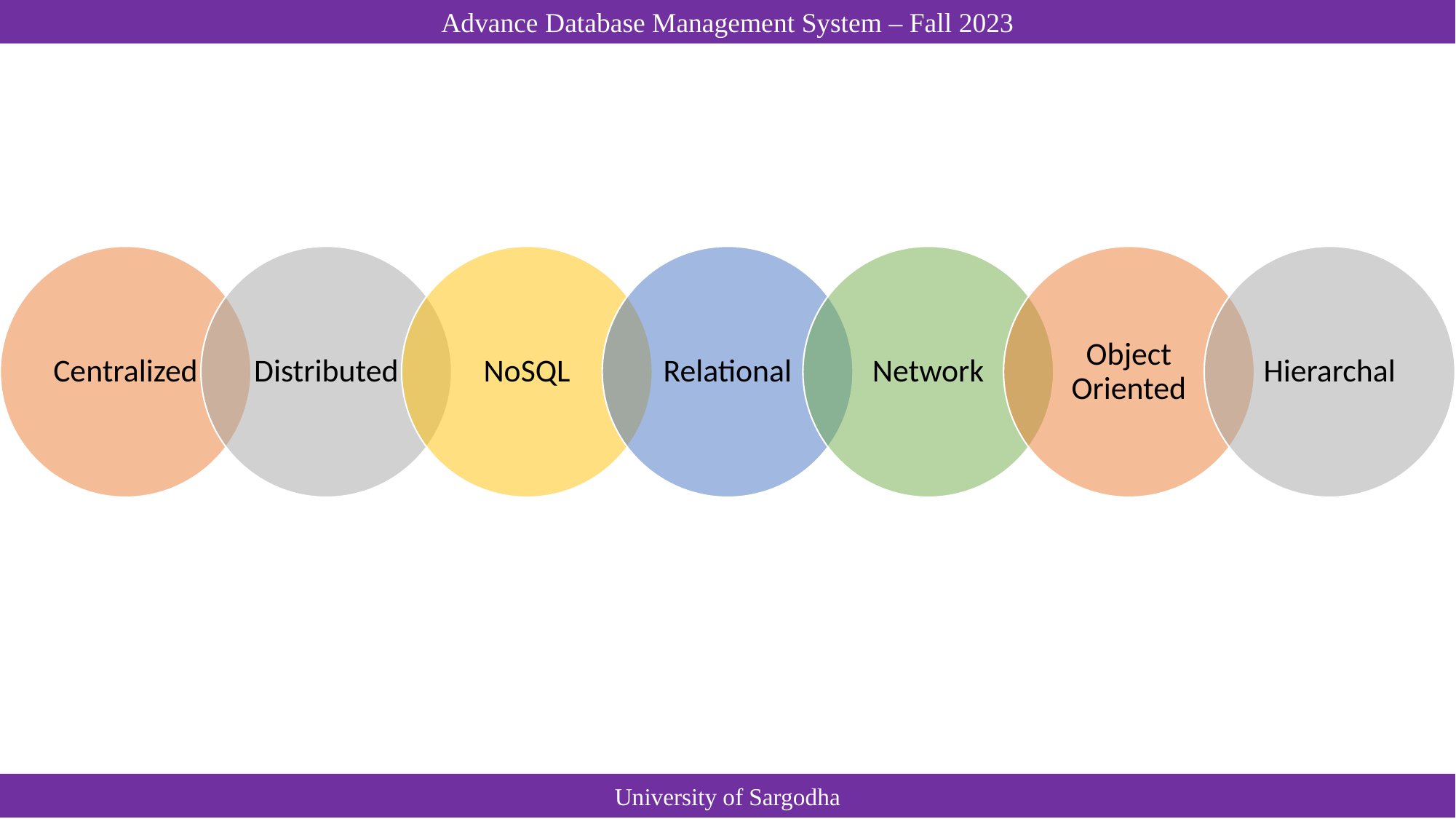

Centralized
Distributed
NoSQL
Relational
Network
Object Oriented
Hierarchal
University of Sargodha